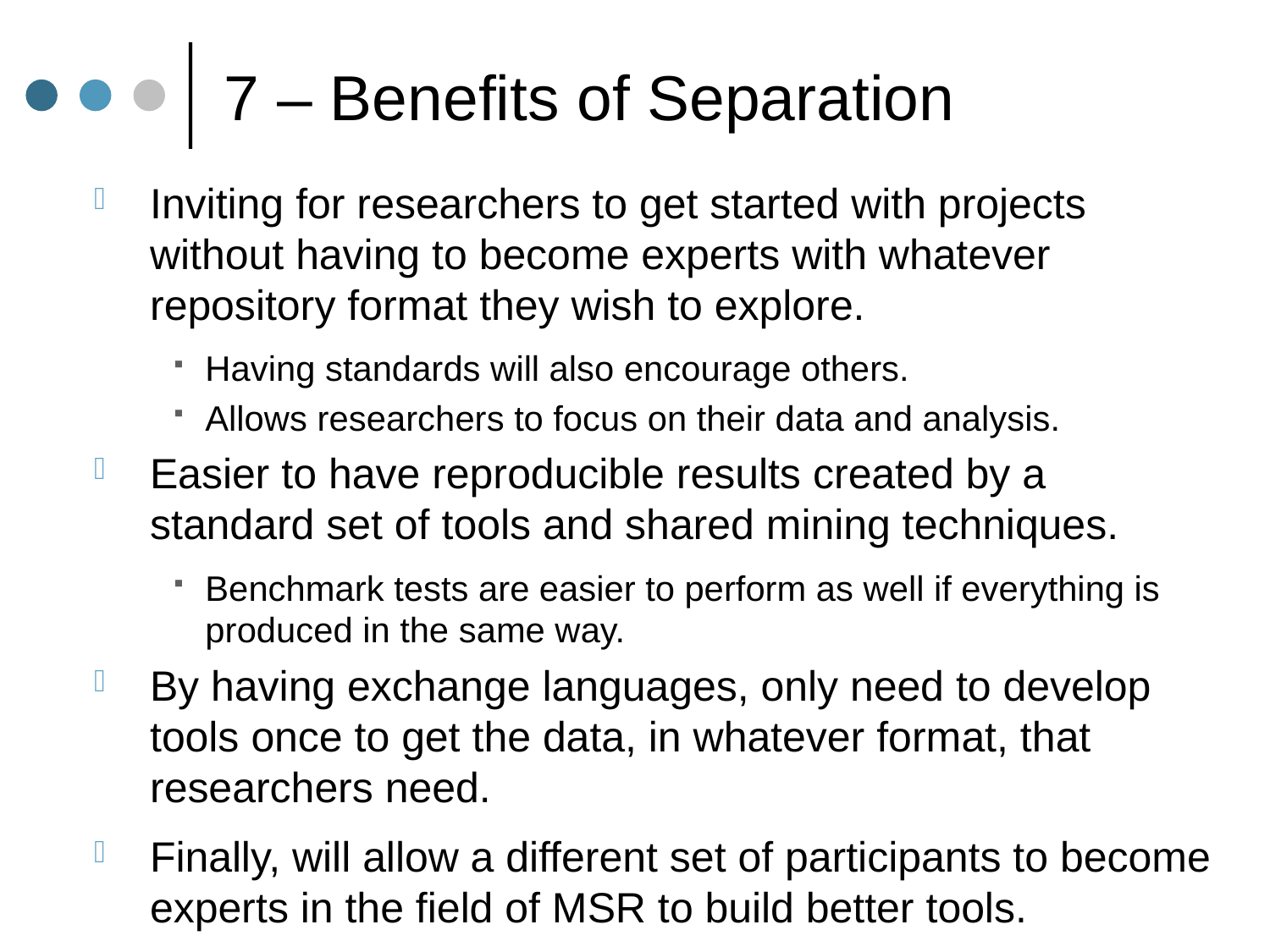

# 7 – Benefits of Separation
Inviting for researchers to get started with projects without having to become experts with whatever repository format they wish to explore.
Having standards will also encourage others.
Allows researchers to focus on their data and analysis.
Easier to have reproducible results created by a standard set of tools and shared mining techniques.
Benchmark tests are easier to perform as well if everything is produced in the same way.
By having exchange languages, only need to develop tools once to get the data, in whatever format, that researchers need.
Finally, will allow a different set of participants to become experts in the field of MSR to build better tools.